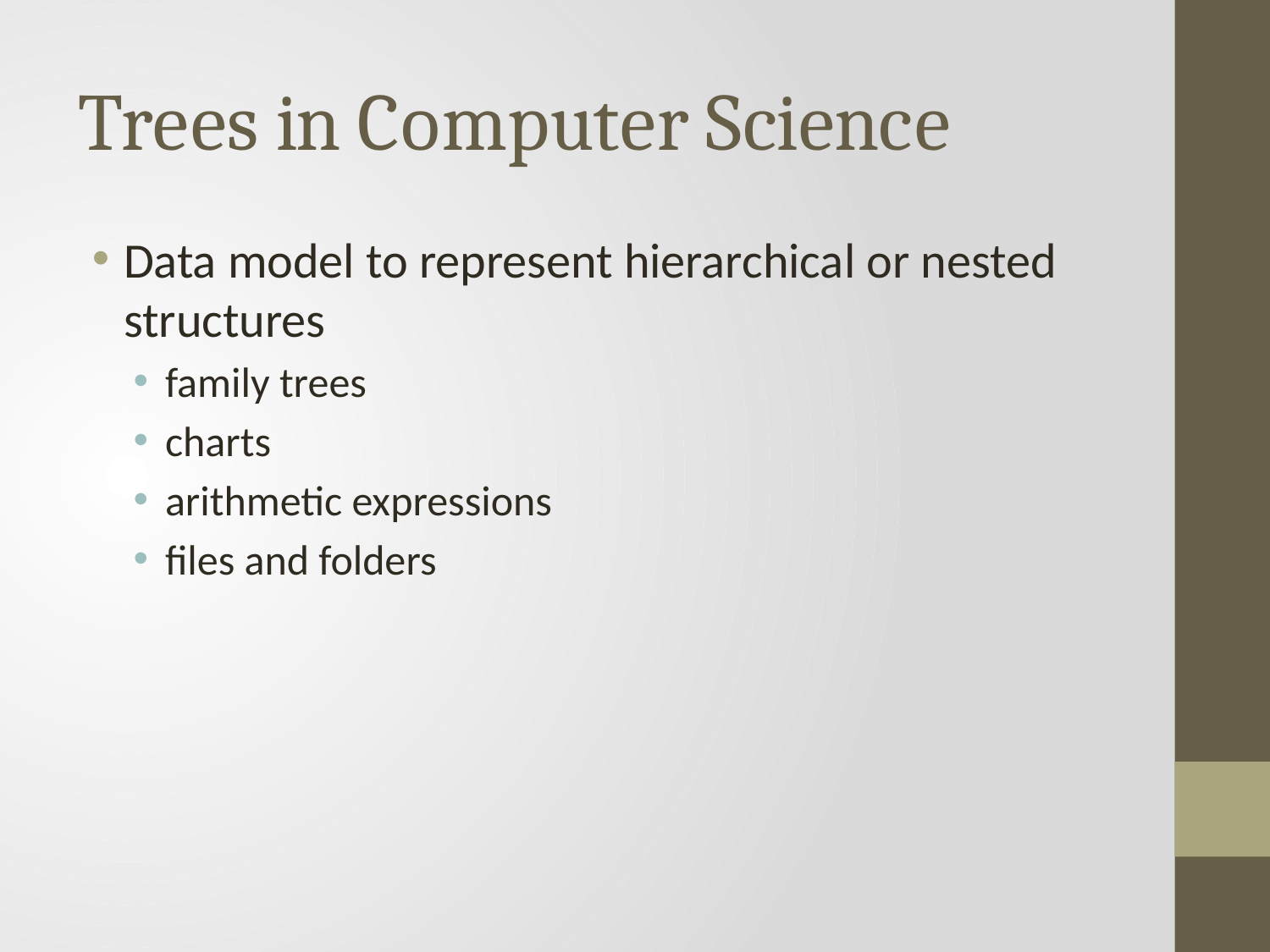

# Trees in Computer Science
Data model to represent hierarchical or nested structures
family trees
charts
arithmetic expressions
files and folders